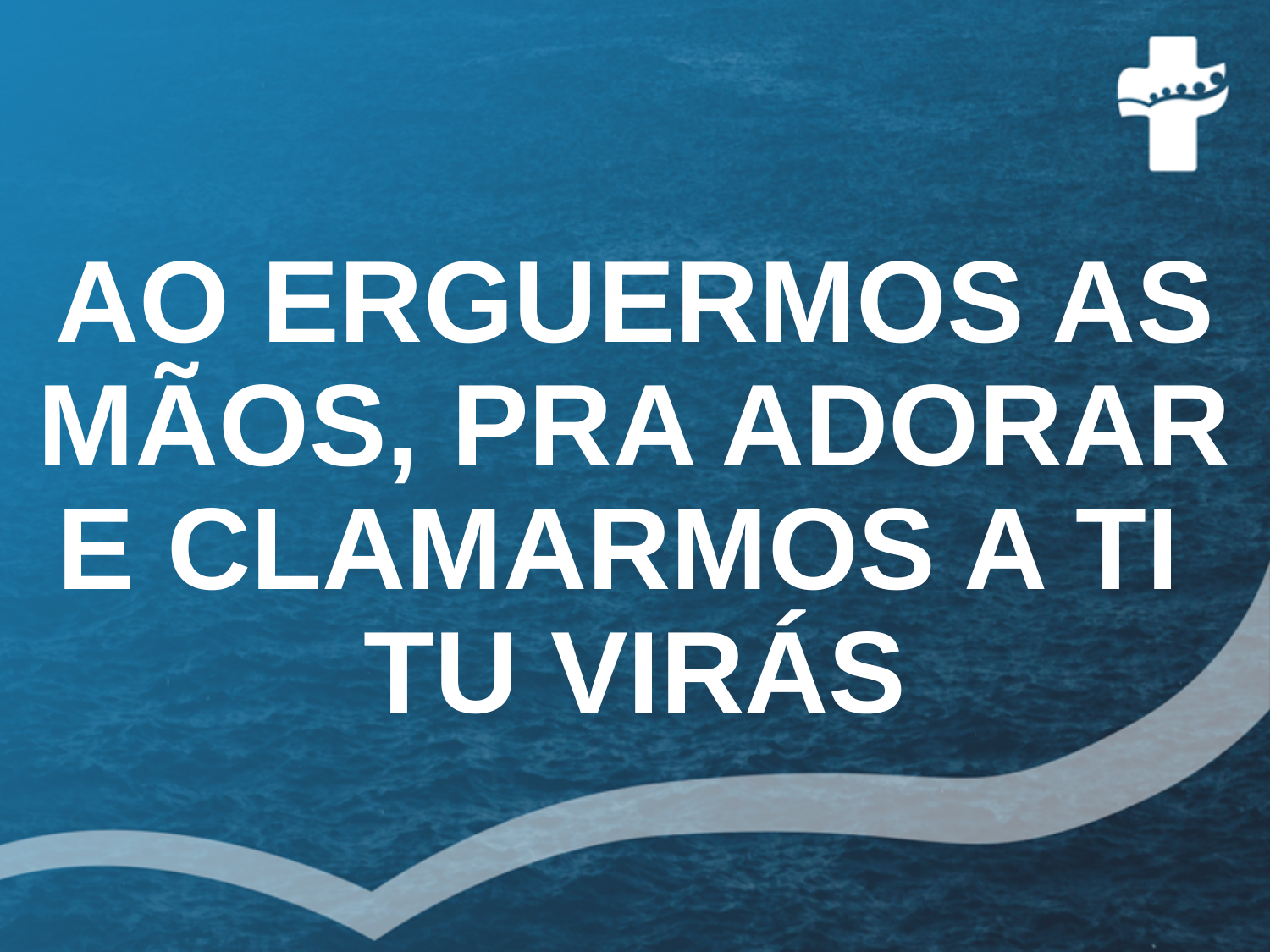

AO ERGUERMOS AS MÃOS, PRA ADORAR
E CLAMARMOS A TI
TU VIRÁS